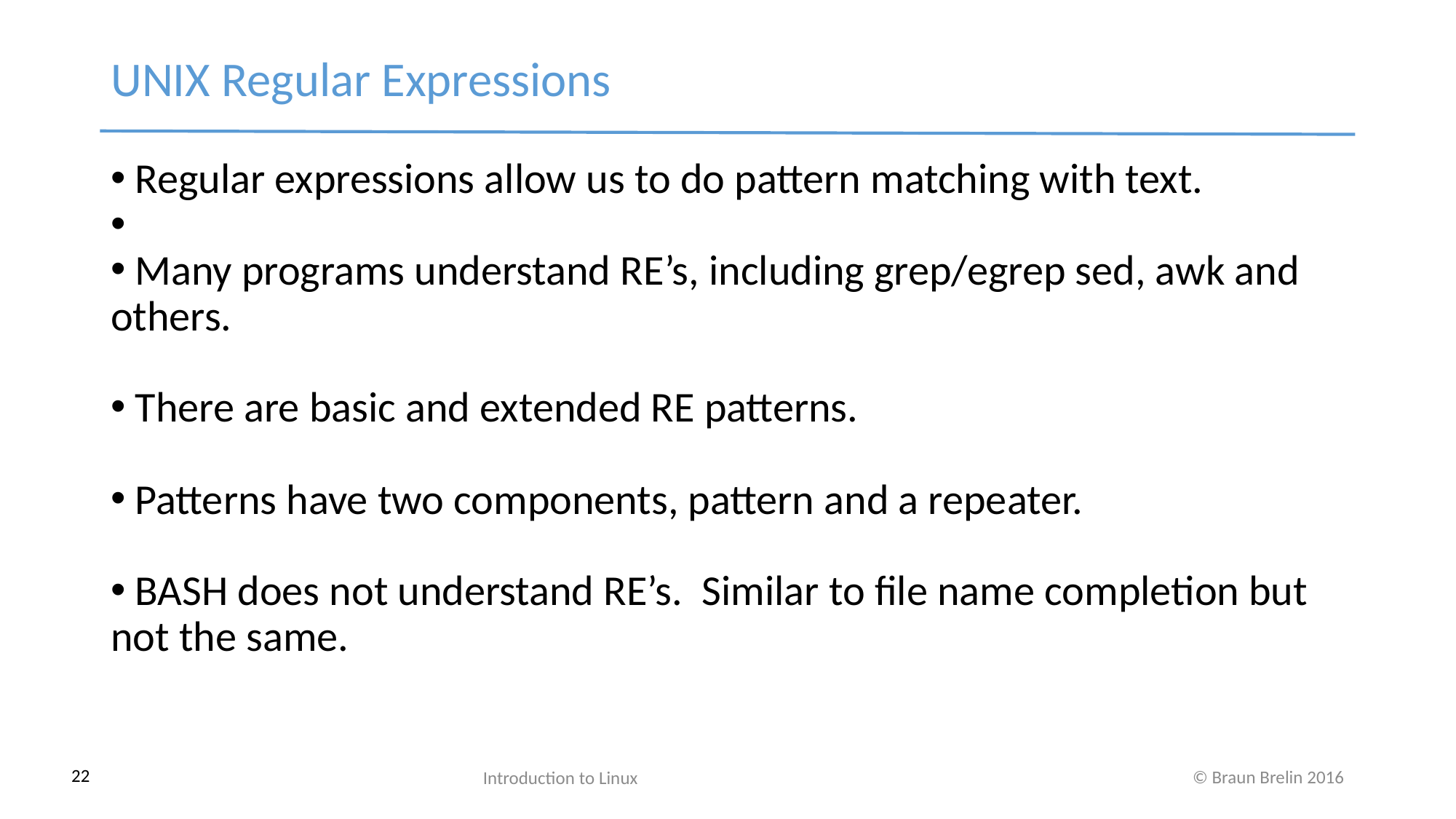

UNIX Regular Expressions
 Regular expressions allow us to do pattern matching with text.

 Many programs understand RE’s, including grep/egrep sed, awk and others.

 There are basic and extended RE patterns.

 Patterns have two components, pattern and a repeater.

 BASH does not understand RE’s.  Similar to file name completion but not the same.

Introduction to Linux
22